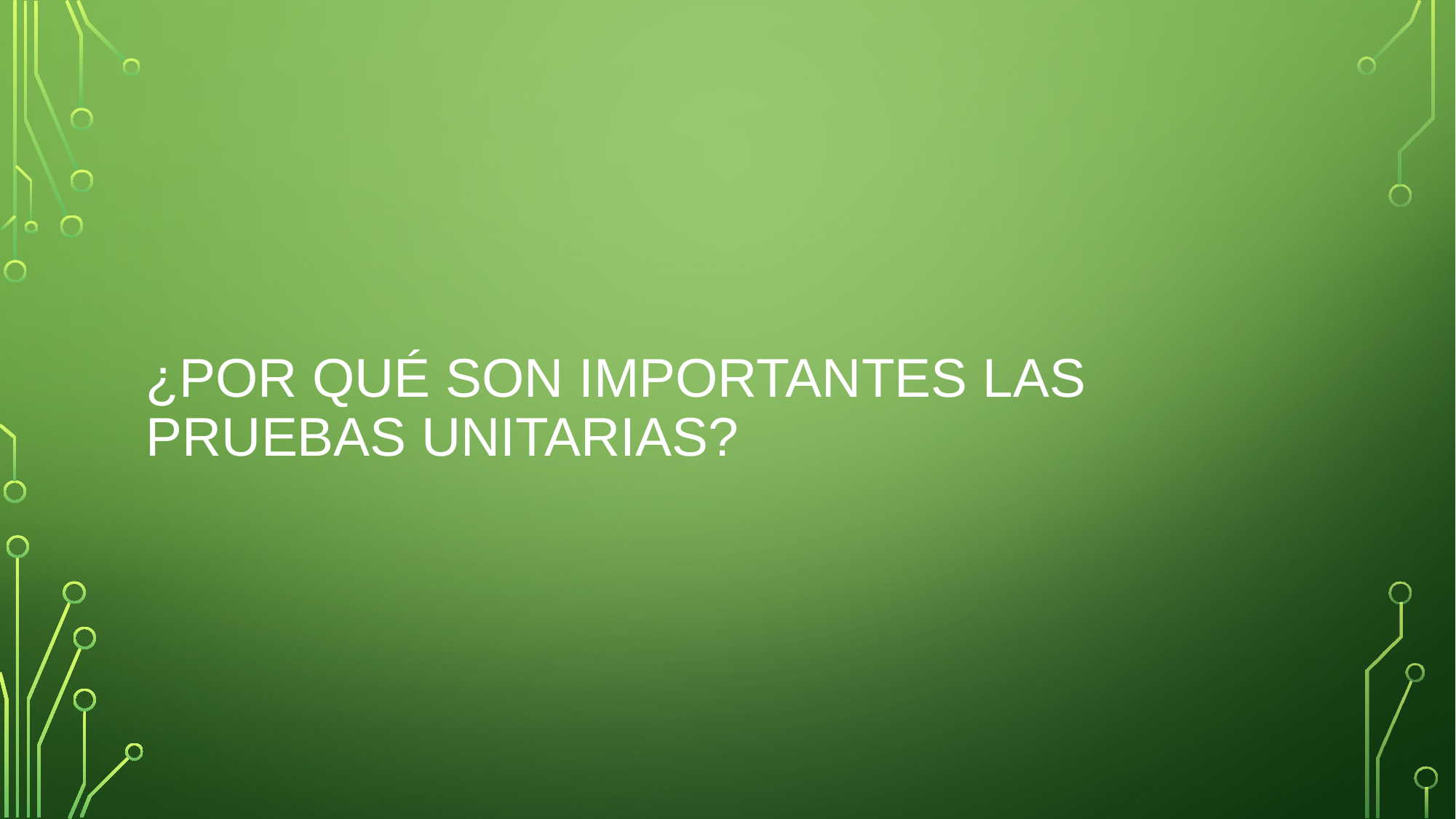

# ¿Por qué son importantes las pruebas unitarias?